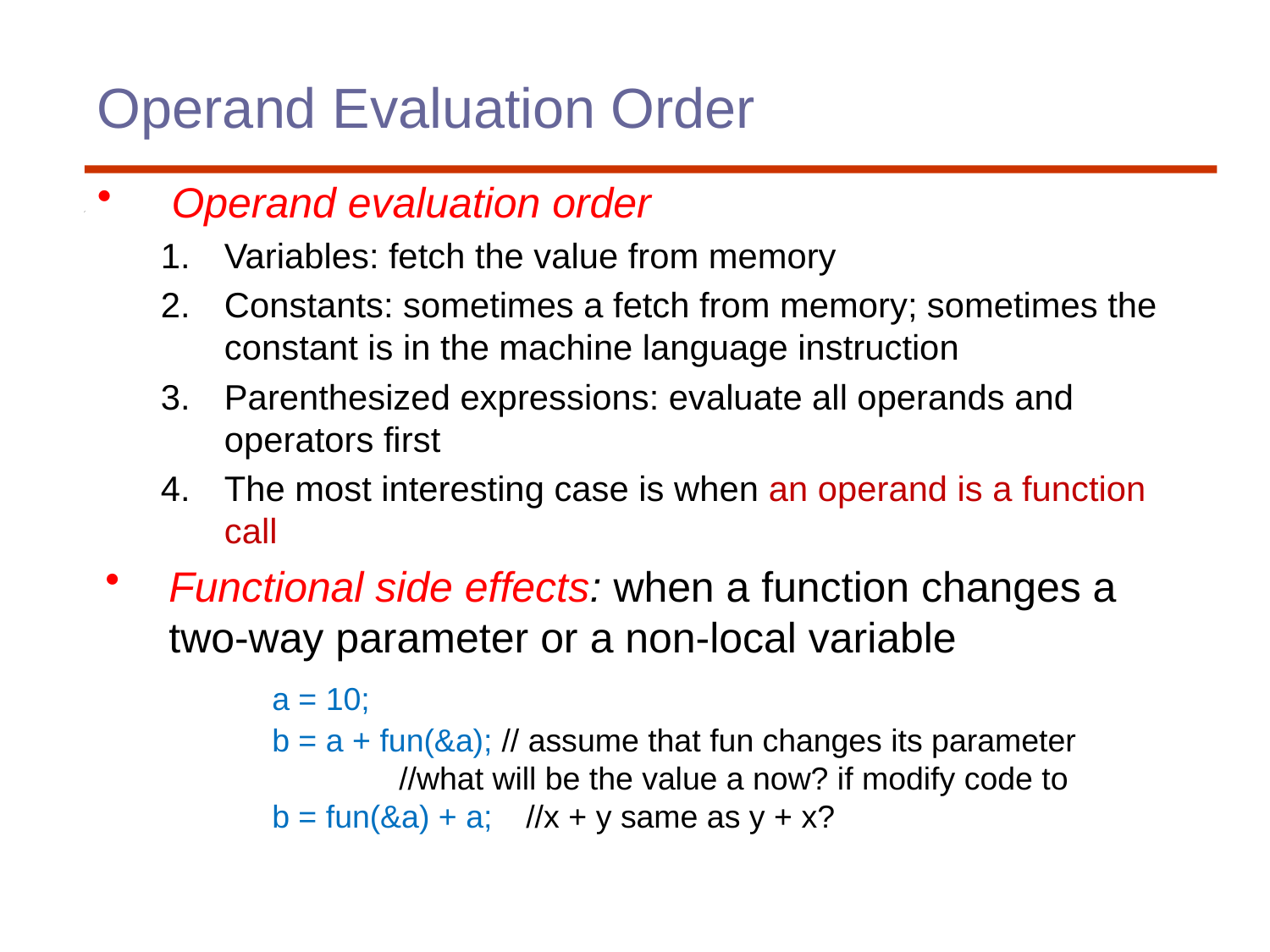

# Operand Evaluation Order
Operand evaluation order
Variables: fetch the value from memory
Constants: sometimes a fetch from memory; sometimes the constant is in the machine language instruction
Parenthesized expressions: evaluate all operands and operators first
The most interesting case is when an operand is a function call
Functional side effects: when a function changes a two-way parameter or a non-local variable
		a = 10;
		b = a + fun(&a); // assume that fun changes its parameter
			//what will be the value a now? if modify code to
		b = fun(&a) + a; 	//x + y same as y + x?